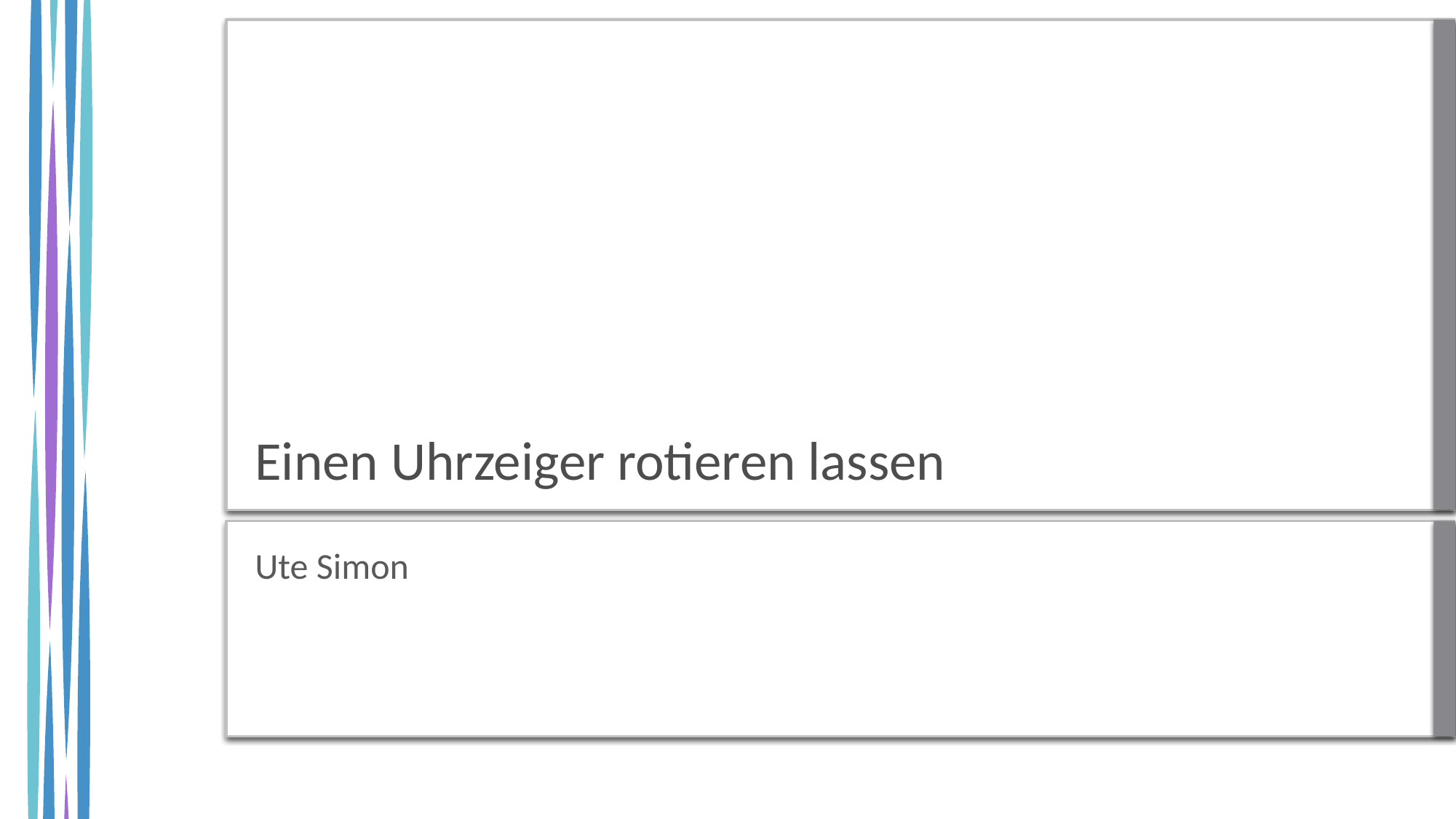

# Einen Uhrzeiger rotieren lassen
Ute Simon